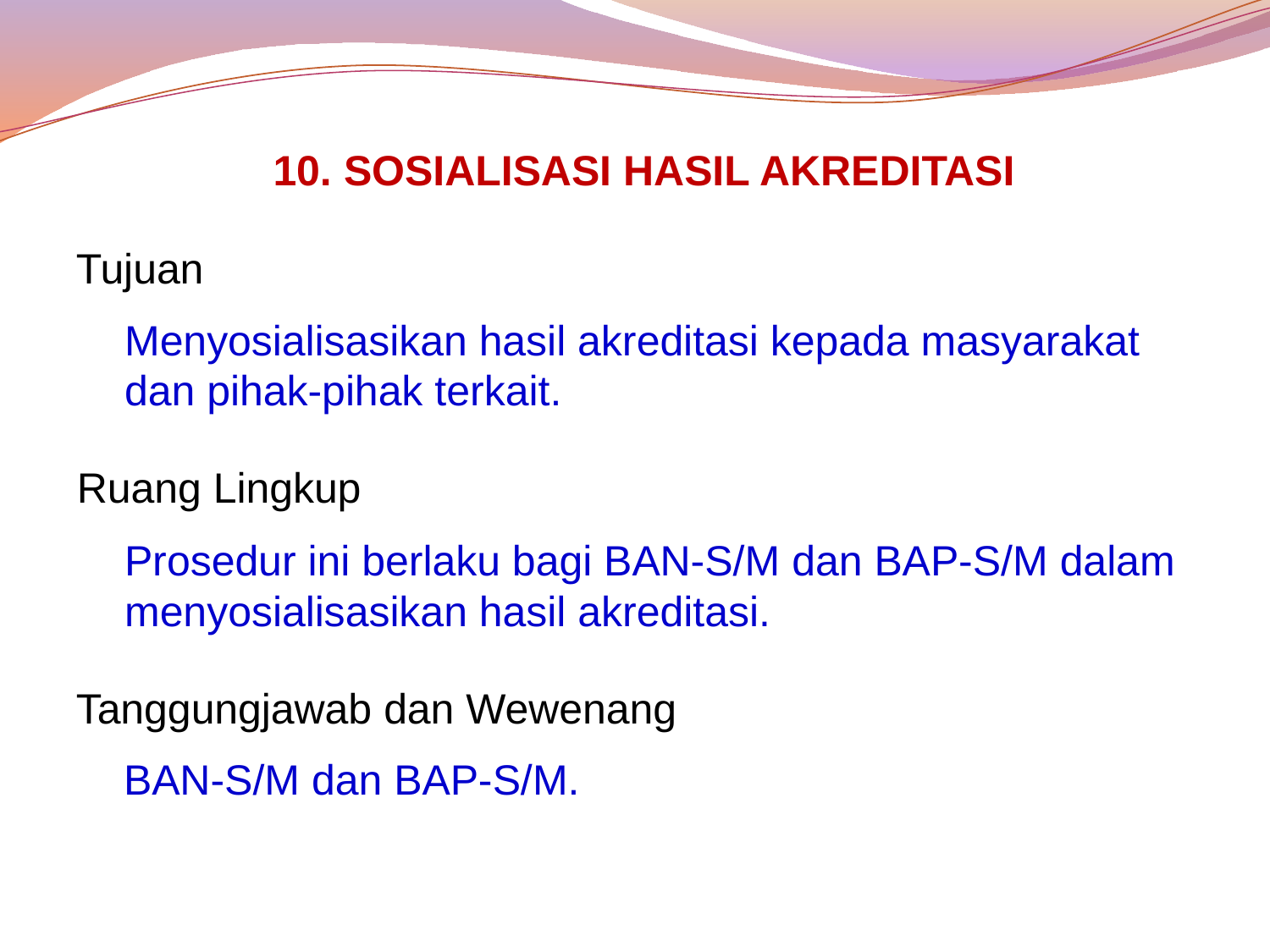

10. Sosialisasi Hasil Akreditasi
Tujuan
Menyosialisasikan hasil akreditasi kepada masyarakat dan pihak-pihak terkait.
	Ruang Lingkup
Prosedur ini berlaku bagi BAN-S/M dan BAP-S/M dalam menyosialisasikan hasil akreditasi.
Tanggungjawab dan Wewenang
BAN-S/M dan BAP-S/M.